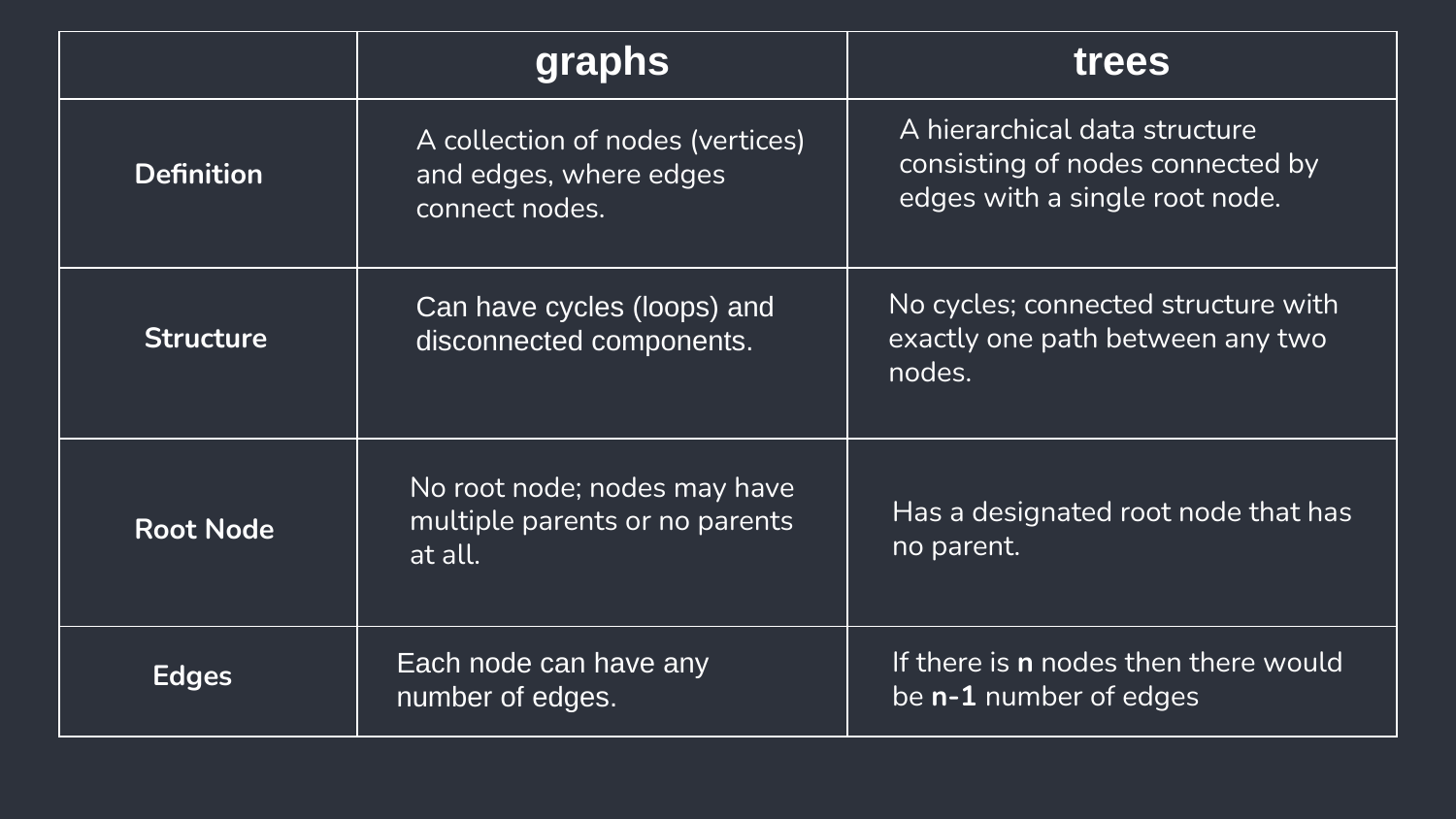

|  | graphs | trees |
| --- | --- | --- |
|  |  |  |
|  |  |  |
|  |  |  |
|  |  |  |
A hierarchical data structure consisting of nodes connected by edges with a single root node.
A collection of nodes (vertices) and edges, where edges connect nodes.
Definition
No cycles; connected structure with exactly one path between any two nodes.
Can have cycles (loops) and disconnected components.
Structure

No root node; nodes may have multiple parents or no parents at all.
Has a designated root node that has no parent.
Root Node
If there is n nodes then there would be n-1 number of edges
Each node can have any number of edges.
Edges